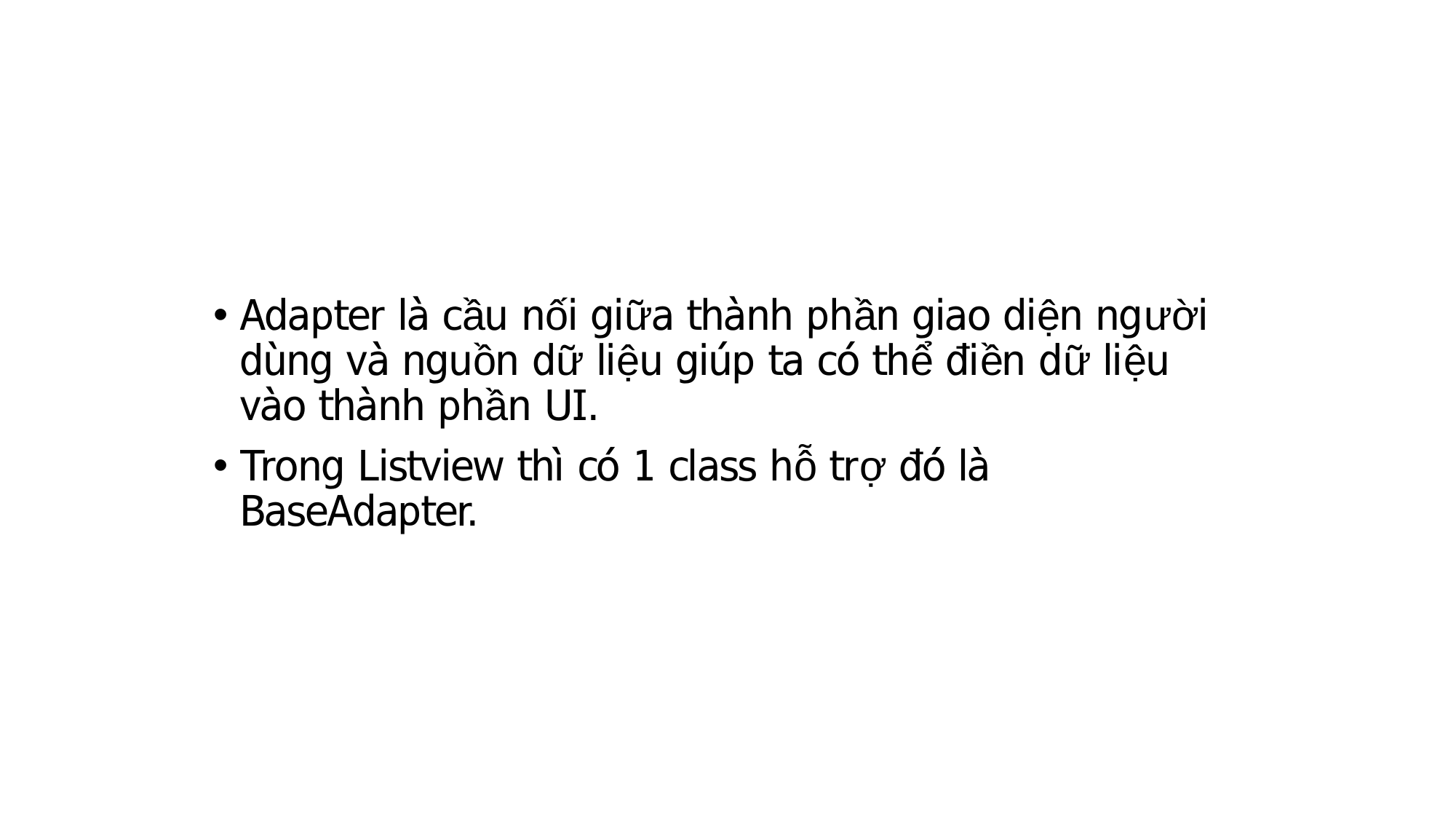

Adapter là cầu nối giữa thành phần giao diện người dùng và nguồn dữ liệu giúp ta có thể điền dữ liệu vào thành phần UI.
Trong Listview thì có 1 class hỗ trợ đó là BaseAdapter.